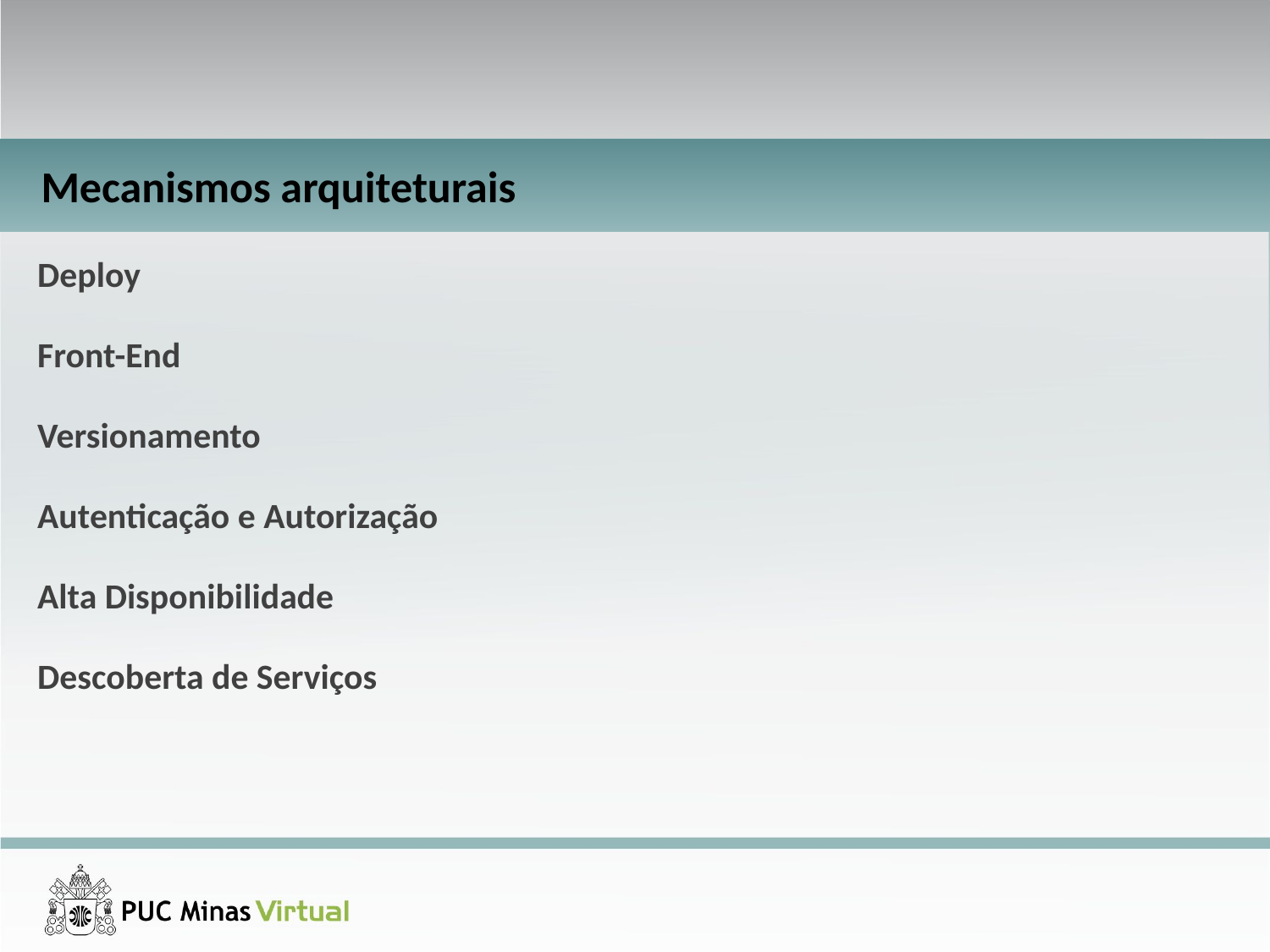

Sistema de DropShipping

Mecanismos arquiteturais
Deploy

Front-End

Versionamento

Autenticação e Autorização

Alta Disponibilidade

Descoberta de Serviços